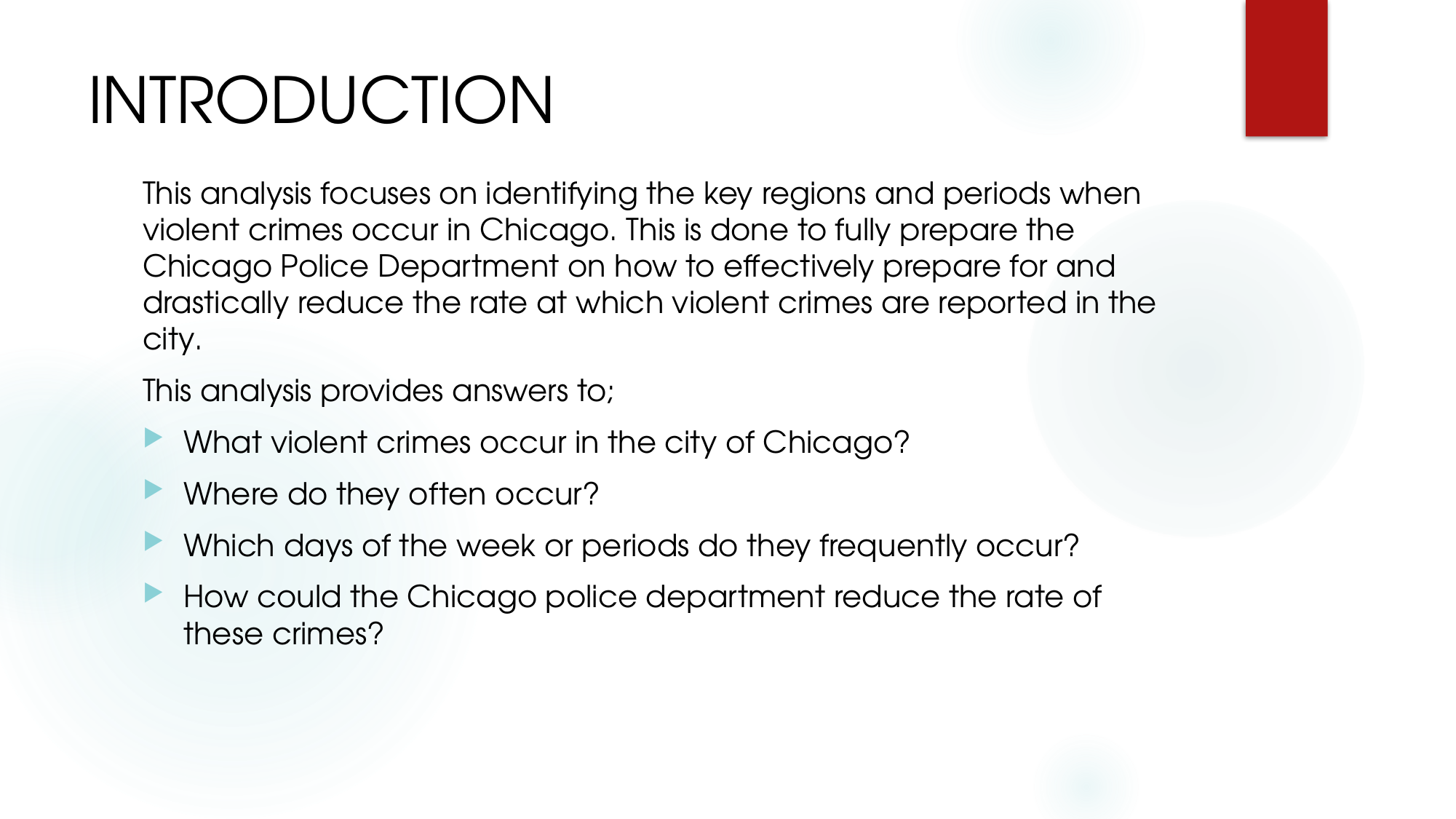

# INTRODUCTION
This analysis focuses on identifying the key regions and periods when violent crimes occur in Chicago. This is done to fully prepare the Chicago Police Department on how to effectively prepare for and drastically reduce the rate at which violent crimes are reported in the city.
This analysis provides answers to;
What violent crimes occur in the city of Chicago?
Where do they often occur?
Which days of the week or periods do they frequently occur?
How could the Chicago police department reduce the rate of these crimes?